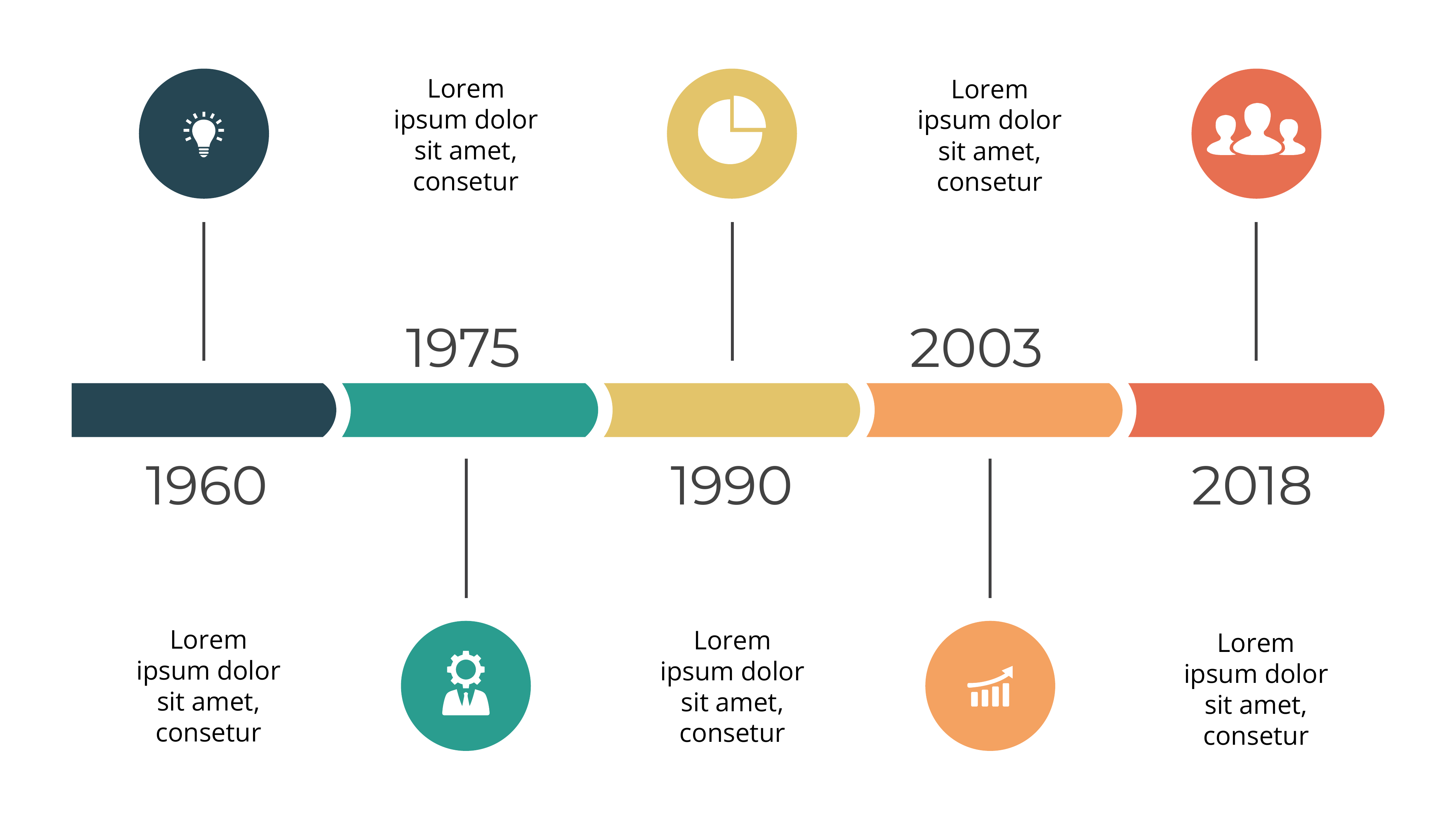

Lorem ipsum dolor sit amet, consetur
Lorem ipsum dolor sit amet, consetur

1975
2003

1960
1990
2018
Lorem ipsum dolor sit amet, consetur
Lorem ipsum dolor sit amet, consetur

Lorem ipsum dolor sit amet, consetur